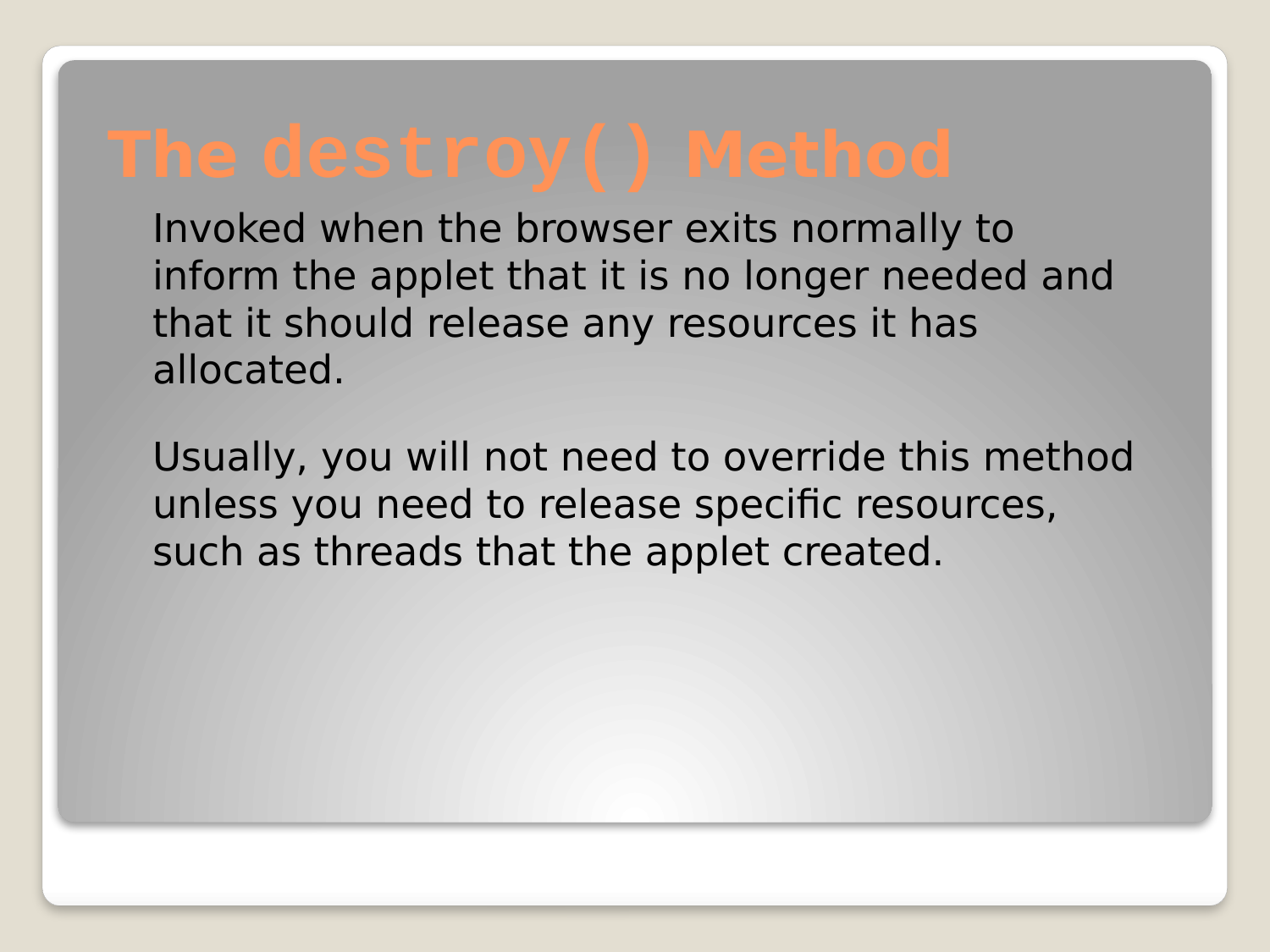

# The destroy() Method
Invoked when the browser exits normally to inform the applet that it is no longer needed and that it should release any resources it has allocated.
Usually, you will not need to override this method unless you need to release specific resources, such as threads that the applet created.